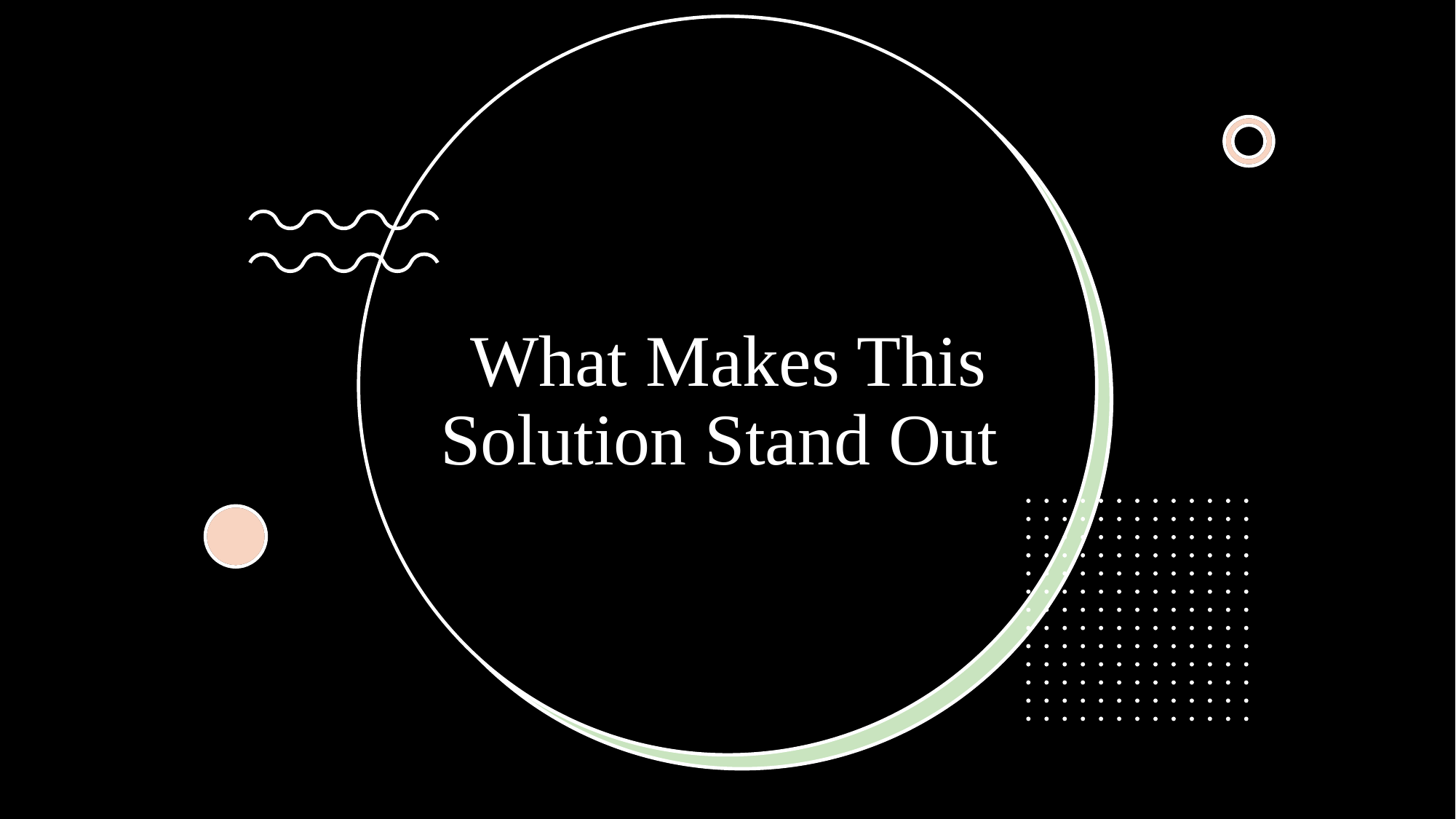

# What Makes This Solution Stand Out